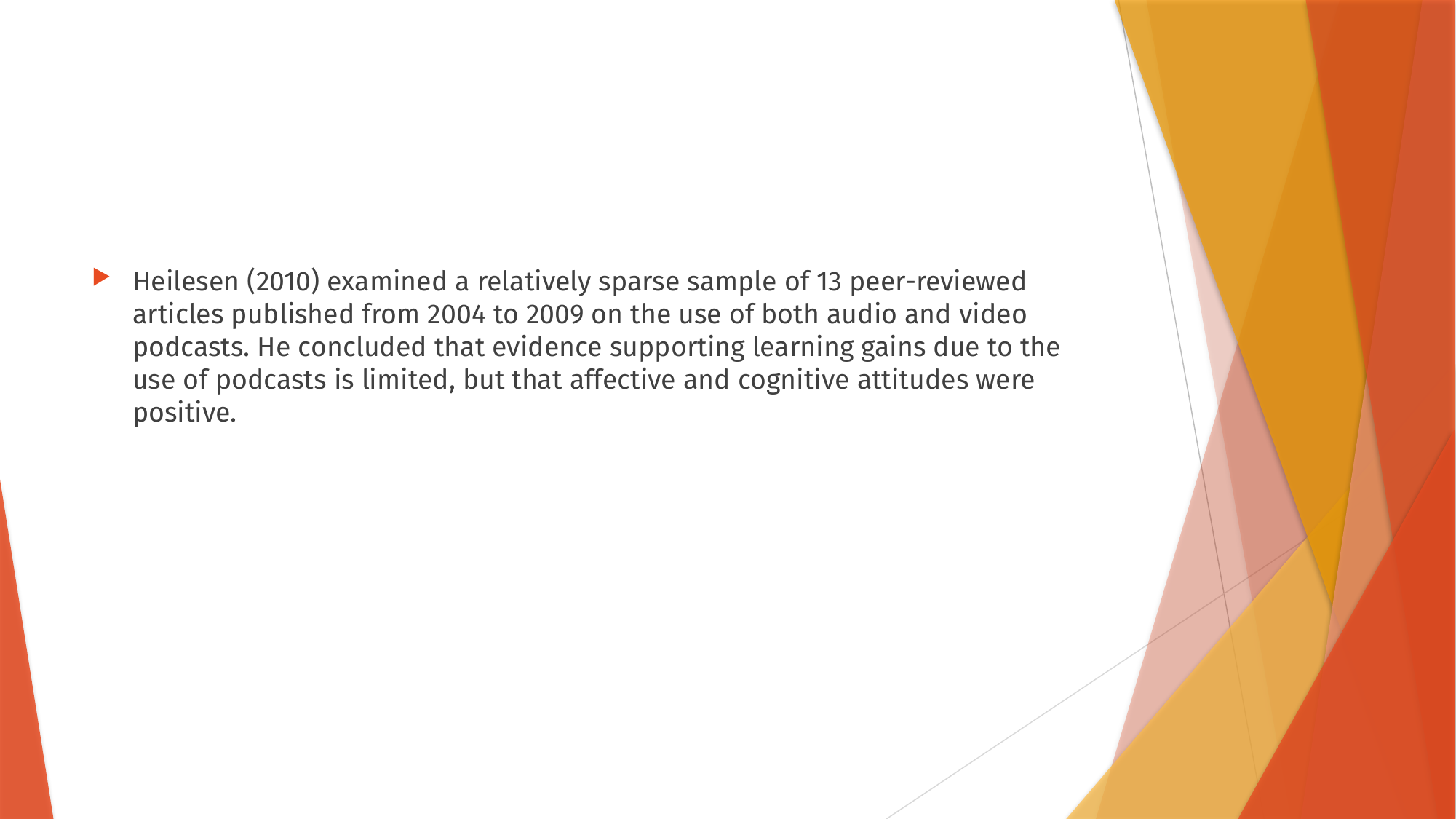

Heilesen (2010) examined a relatively sparse sample of 13 peer-reviewed articles published from 2004 to 2009 on the use of both audio and video podcasts. He concluded that evidence supporting learning gains due to the use of podcasts is limited, but that affective and cognitive attitudes were positive.